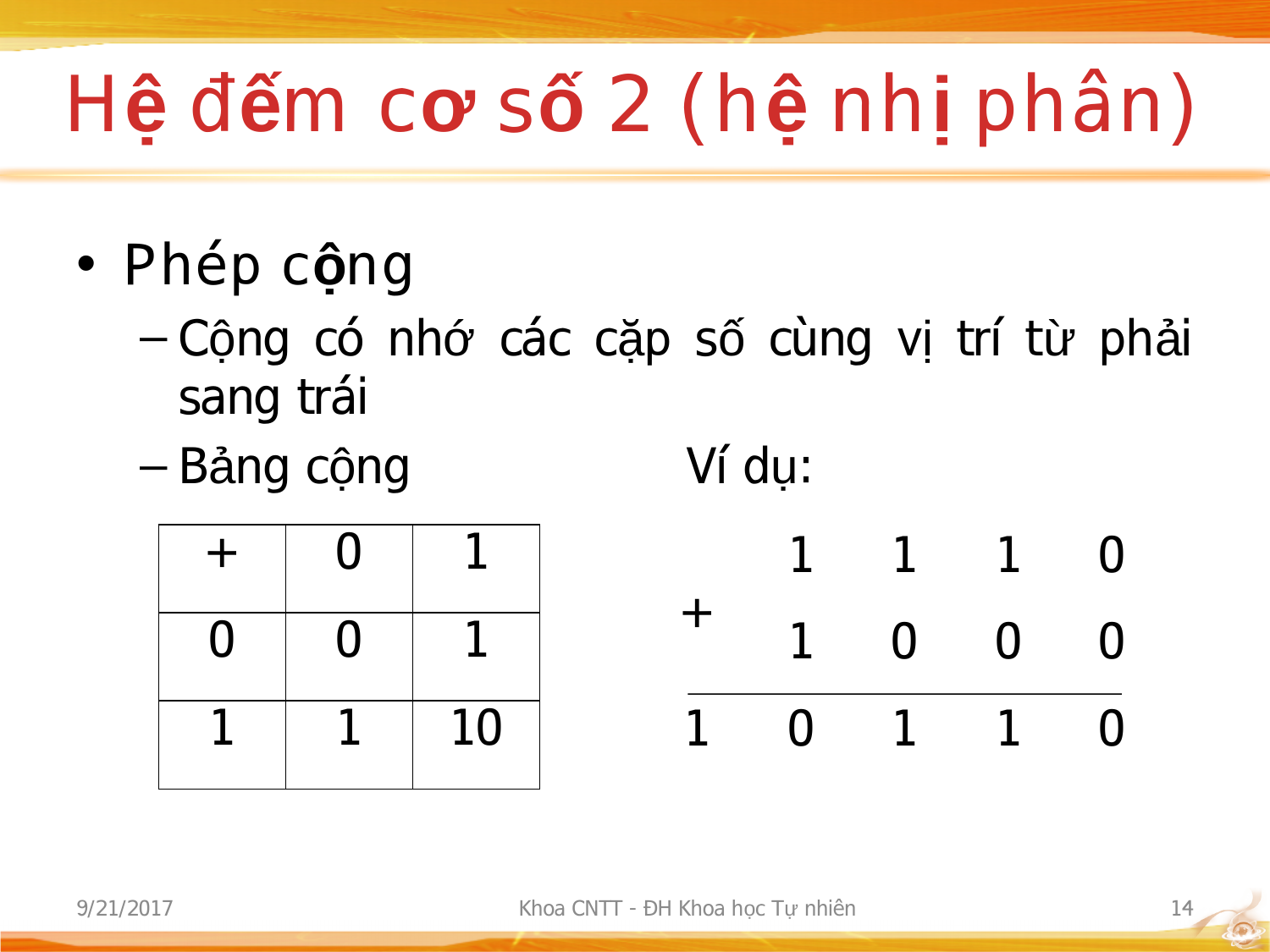

# Hệ đếm cơ số 2 (hệ nhị phân)
Phép cộng
Cộng có nhớ các cặp số cùng vị trí từ phải sang trái
Bảng cộng			Ví dụ:

| + | 0 | 1 |
| --- | --- | --- |
| 0 | 0 | 1 |
| 1 | 1 | 10 |
| + | 1 | 1 | 1 | 0 |
| --- | --- | --- | --- | --- |
|  | 1 | 0 | 0 | 0 |
| 1 | 0 | 1 | 1 | 0 |

9/21/2017
Khoa CNTT - ĐH Khoa học Tự nhiên
14